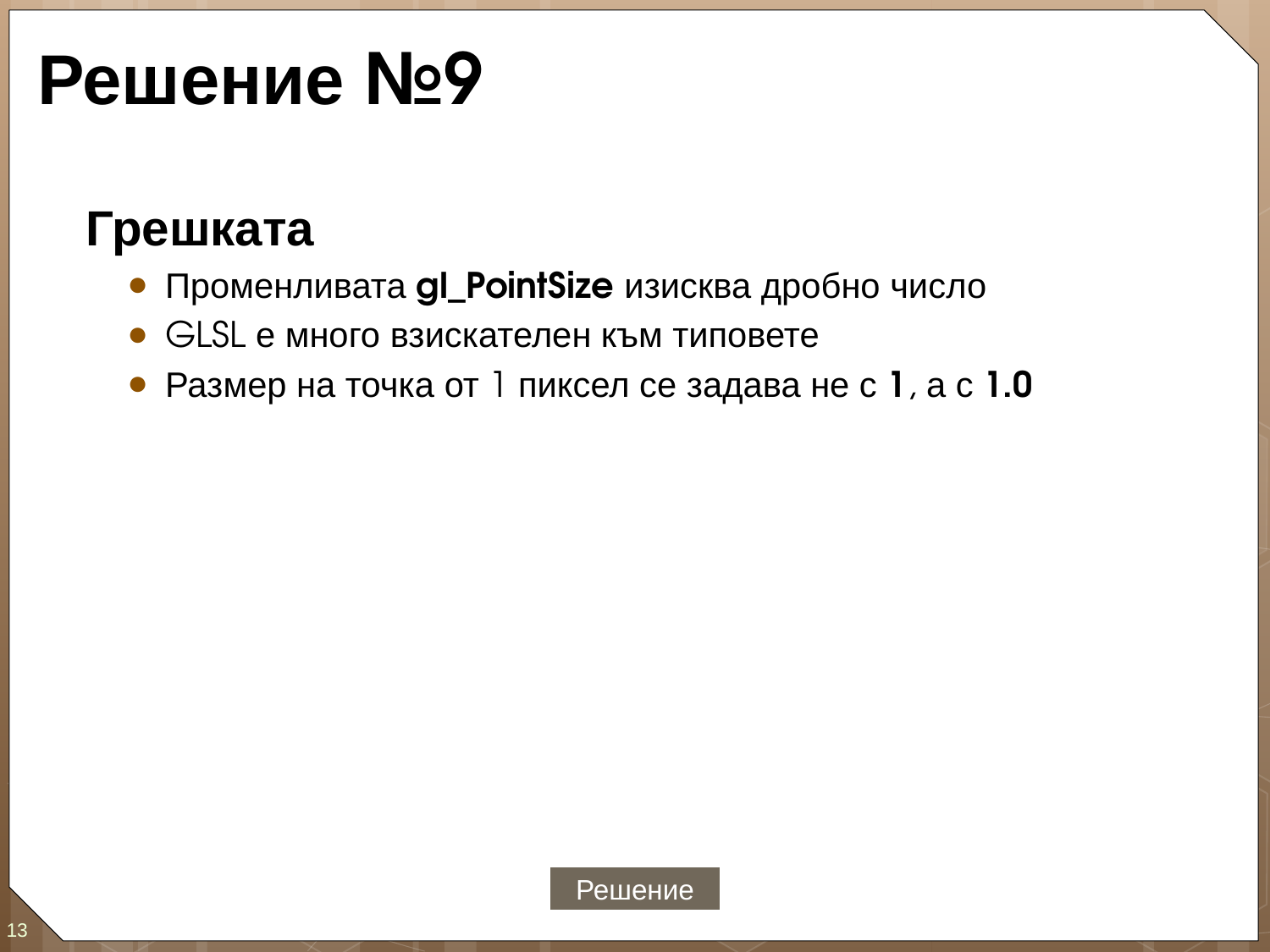

# Решение №9
Грешката
Променливата gl_PointSize изисква дробно число
GLSL е много взискателен към типовете
Размер на точка от 1 пиксел се задава не с 1, а с 1.0
Решение